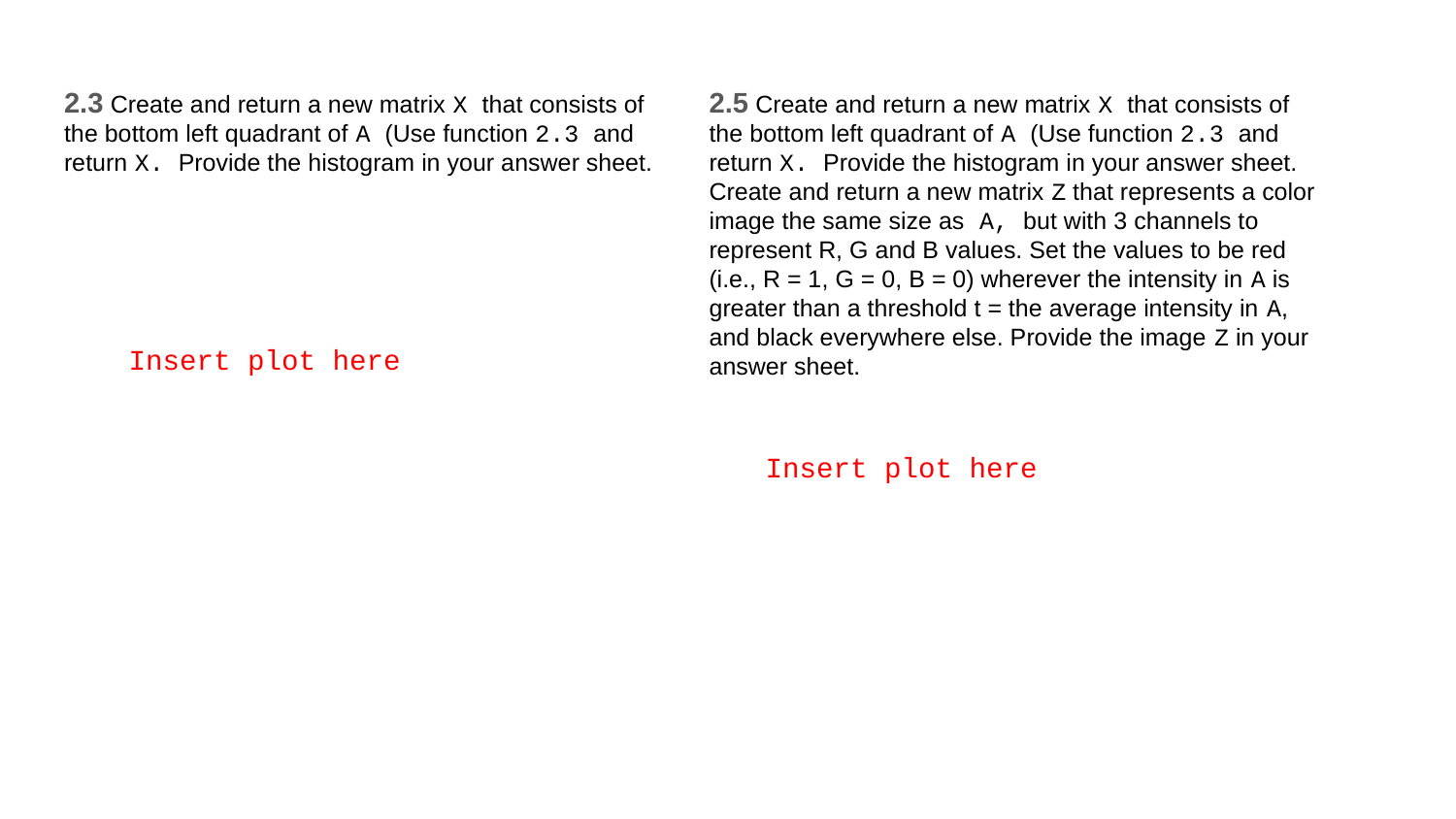

2.3 Create and return a new matrix X that consists of the bottom left quadrant of A (Use function 2.3 and return X. Provide the histogram in your answer sheet.

2.5 Create and return a new matrix X that consists of the bottom left quadrant of A (Use function 2.3 and return X. Provide the histogram in your answer sheet.
Create and return a new matrix Z that represents a color image the same size as A, but with 3 channels to represent R, G and B values. Set the values to be red (i.e., R = 1, G = 0, B = 0) wherever the intensity in A is greater than a threshold t = the average intensity in A, and black everywhere else. Provide the image Z in your answer sheet.
Insert plot here
Insert plot here